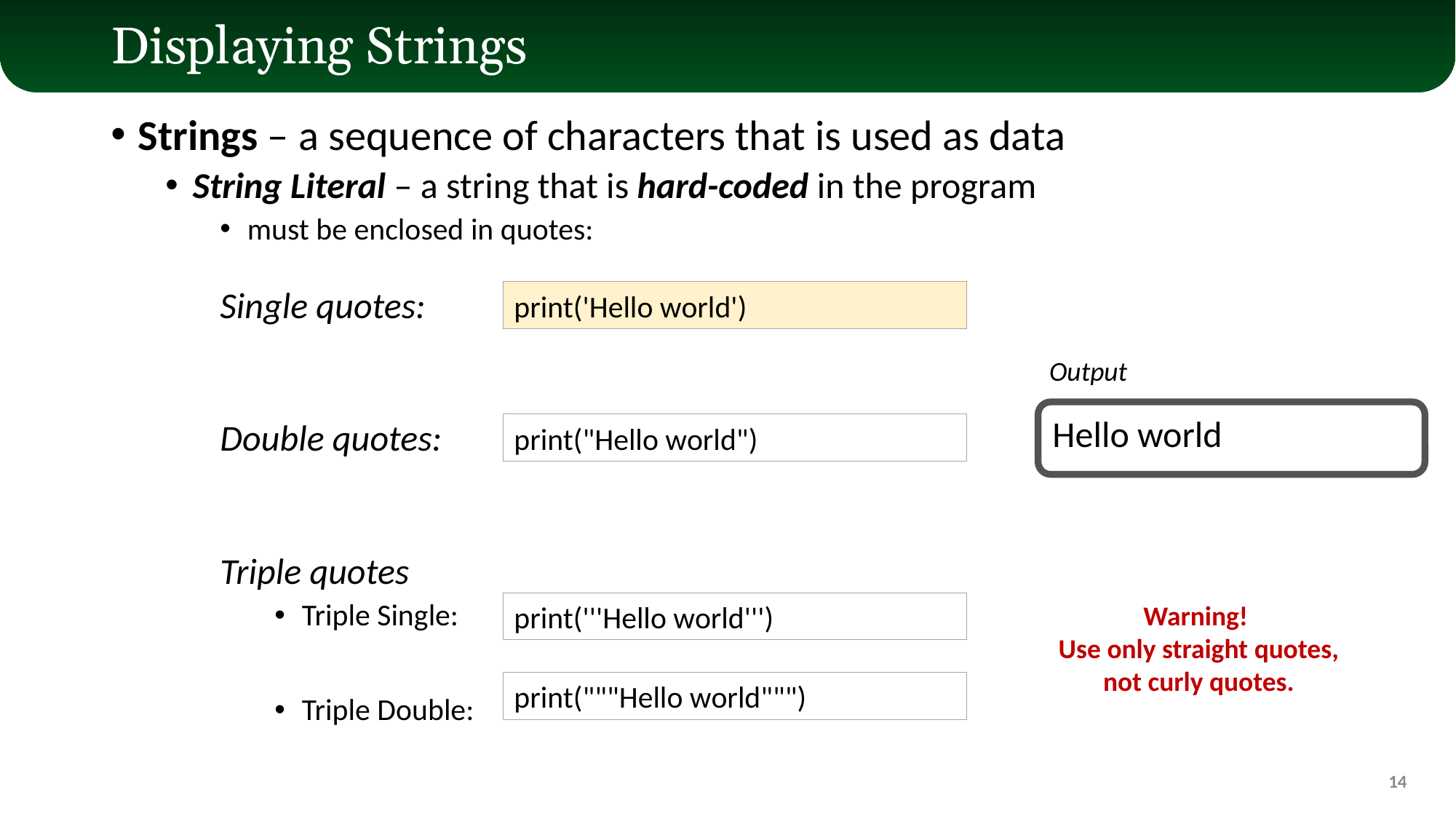

# Displaying Strings
Strings – a sequence of characters that is used as data
String Literal – a string that is hard-coded in the program
must be enclosed in quotes:
Single quotes:

Double quotes:

Triple quotes
Triple Single:

Triple Double:

print('Hello world')
Output
Hello world
print("Hello world")
print('''Hello world''')
Warning!
Use only straight quotes,
not curly quotes.
print("""Hello world""")
14